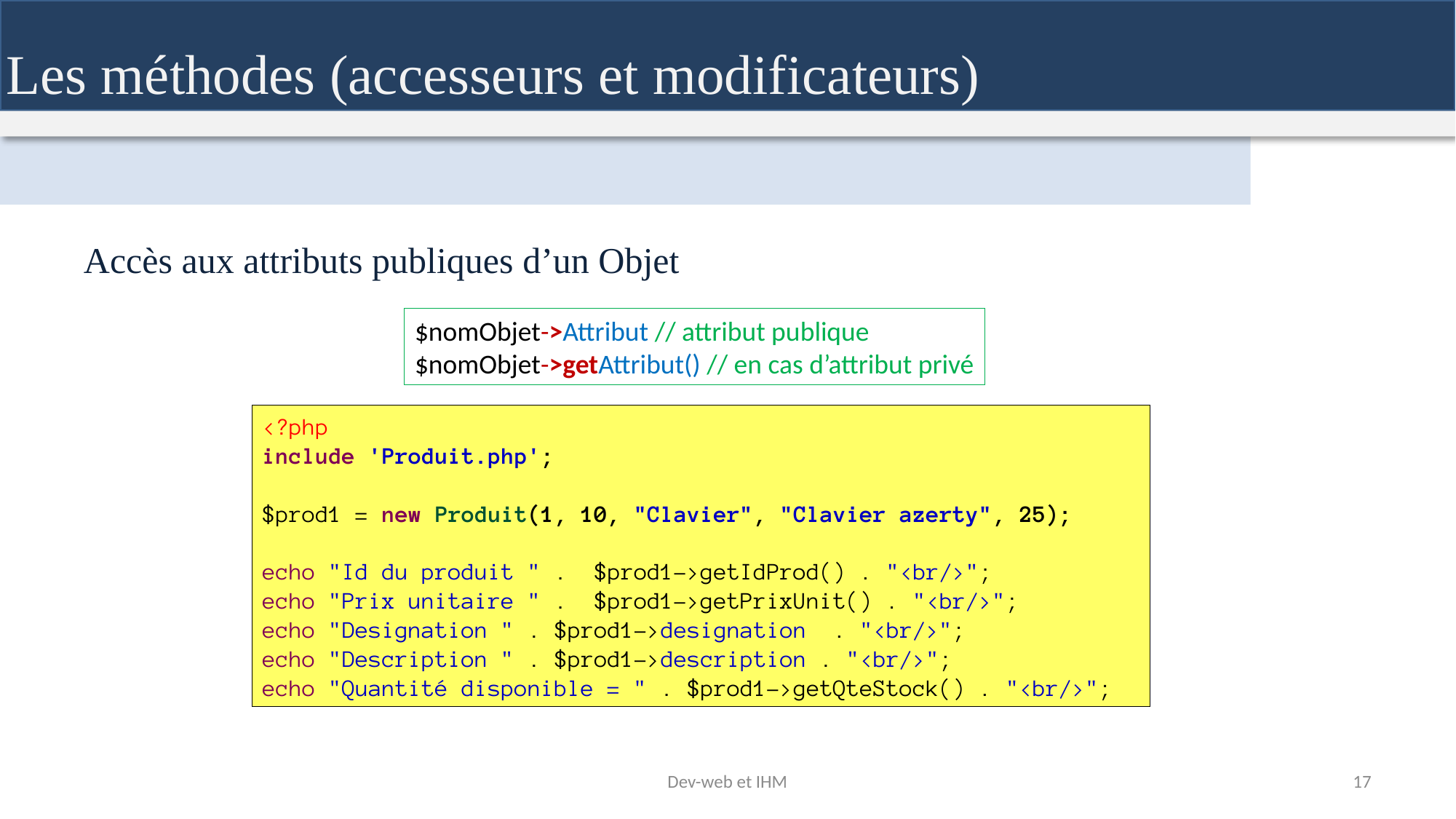

Les méthodes (accesseurs et modificateurs)

Accès aux attributs publiques d’un Objet

$nomObjet->Attribut // attribut publique
$nomObjet->getAttribut() // en cas d’attribut privé
<?php
include 'Produit.php';

$prod1 = new Produit(1, 10, "Clavier", "Clavier azerty", 25);

echo "Id du produit " .  $prod1->getIdProd() . "<br/>";
echo "Prix unitaire " .  $prod1->getPrixUnit() . "<br/>";
echo "Designation " . $prod1->designation  . "<br/>";
echo "Description " . $prod1->description . "<br/>";
echo "Quantité disponible = " . $prod1->getQteStock() . "<br/>";
Dev-web et IHM
17